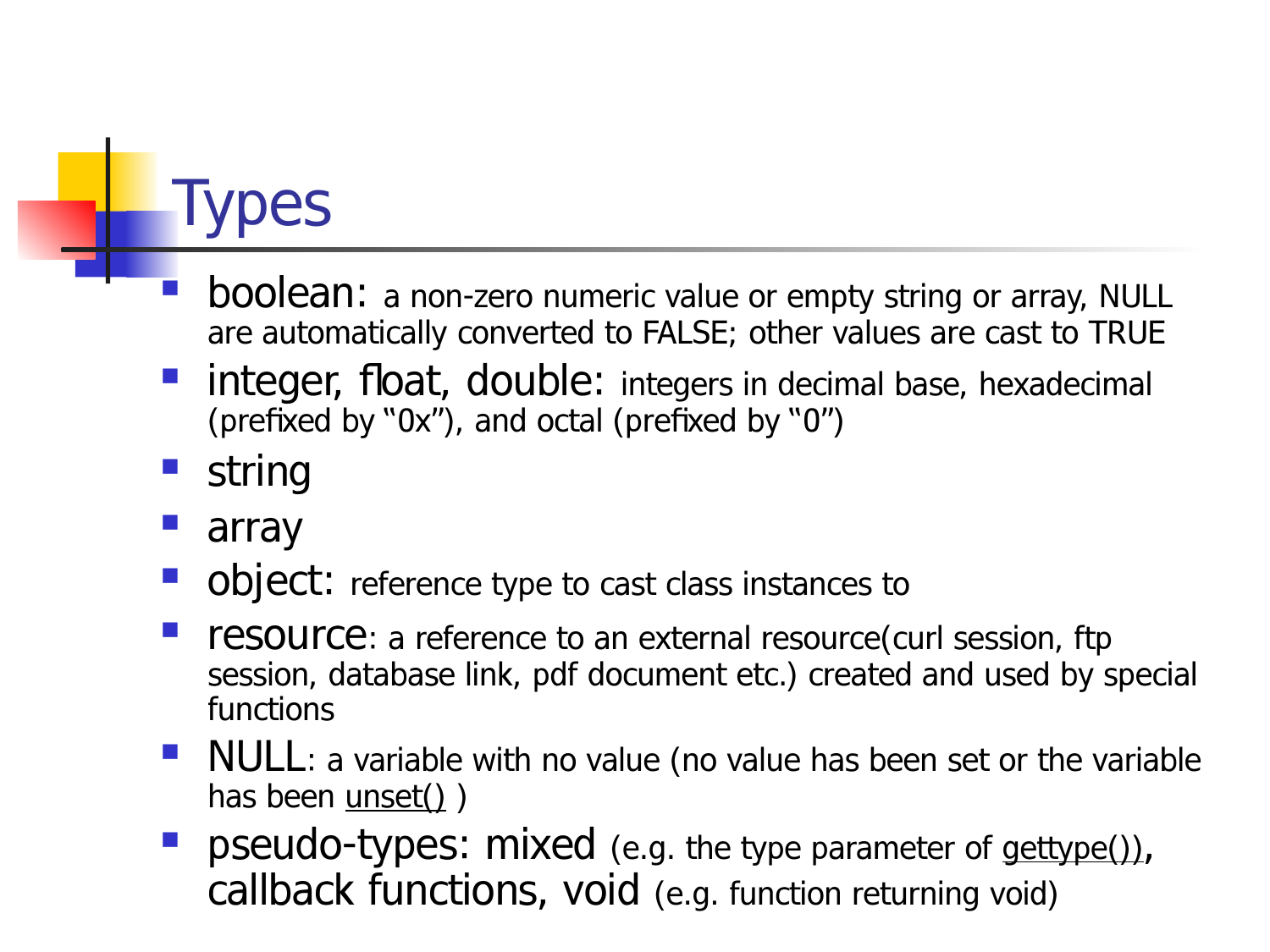

Types
boolean: a non-zero numeric value or empty string or array, NULL are automatically converted to FALSE; other values are cast to TRUE
integer, float, double: integers in decimal base, hexadecimal (prefixed by “0x”), and octal (prefixed by “0”)
string
array
object: reference type to cast class instances to
resource: a reference to an external resource(curl session, ftp session, database link, pdf document etc.) created and used by special functions
NULL: a variable with no value (no value has been set or the variable has been unset() )
pseudo-types: mixed (e.g. the type parameter of gettype()), callback functions, void (e.g. function returning void)